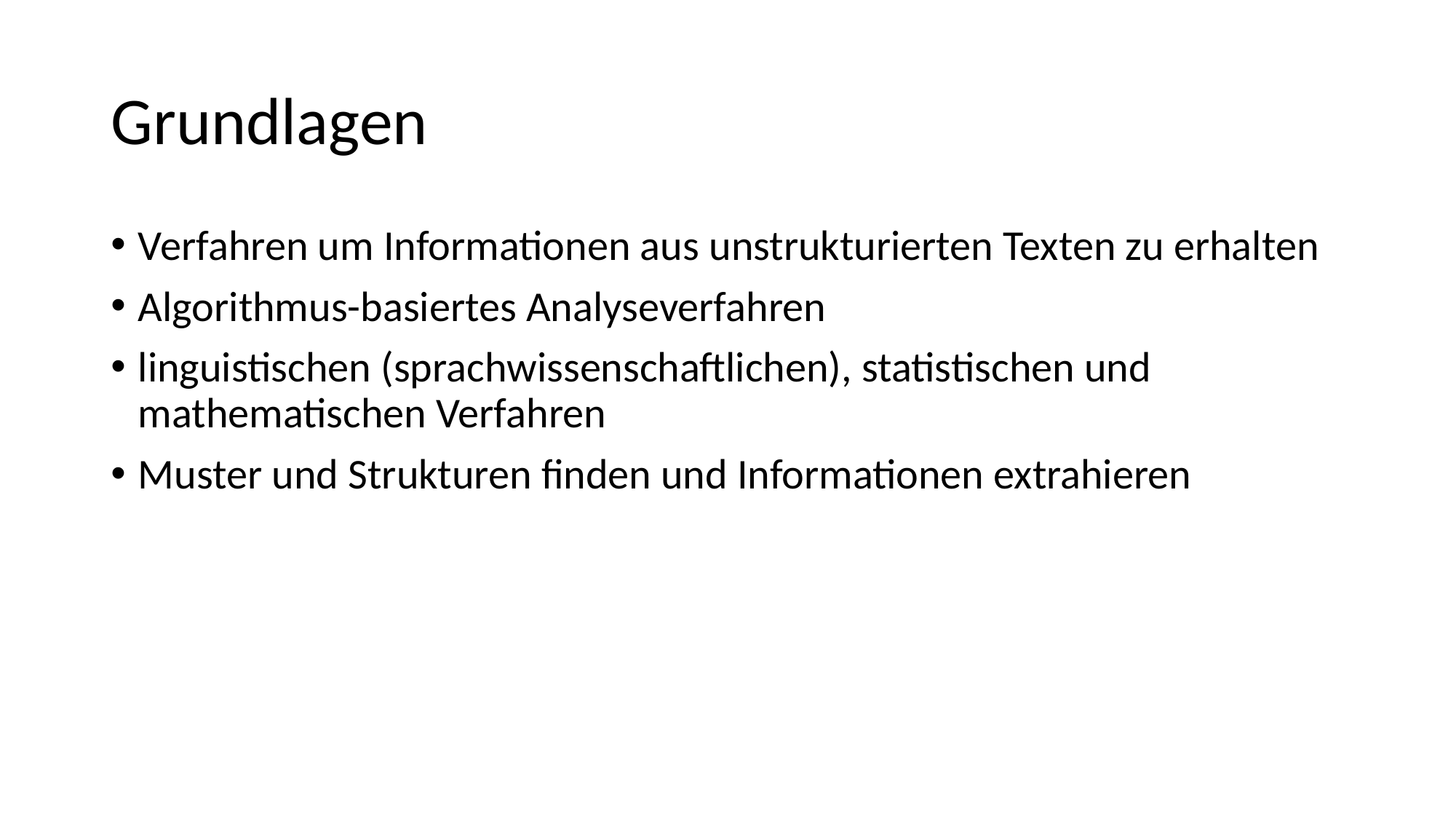

# Grundlagen
Verfahren um Informationen aus unstrukturierten Texten zu erhalten
Algorithmus-basiertes Analyseverfahren
linguistischen (sprachwissenschaftlichen), statistischen und mathematischen Verfahren
Muster und Strukturen finden und Informationen extrahieren